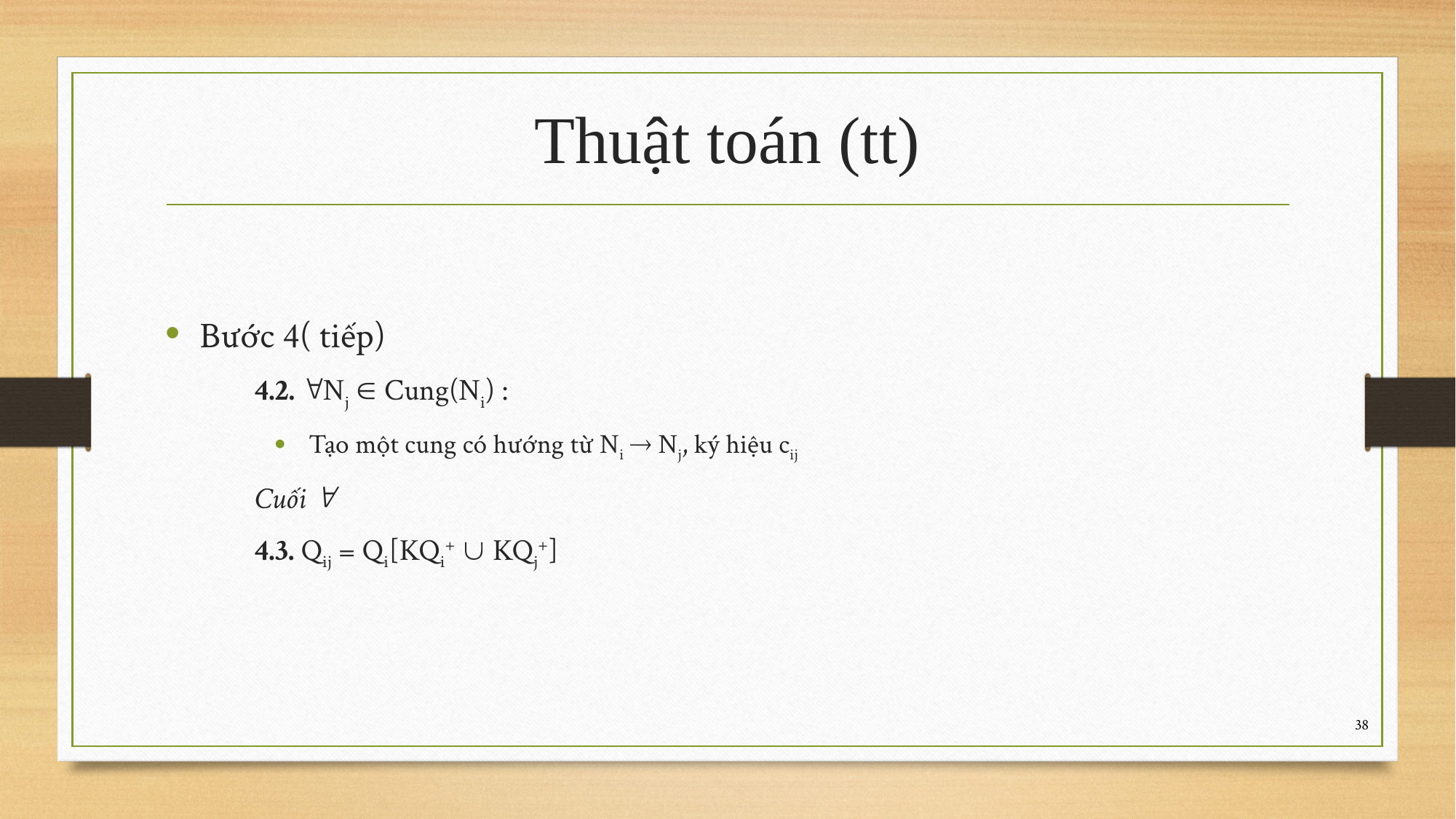

# Thuật toán (tt)
Bước 4( tiếp)
	4.2. ∀Nj ∈ Cung(Ni) :
Tạo một cung có hướng từ Ni → Nj, ký hiệu cij
	Cuối ∀
	4.3. Qij = Qi[KQi+ ∪ KQj+]

38